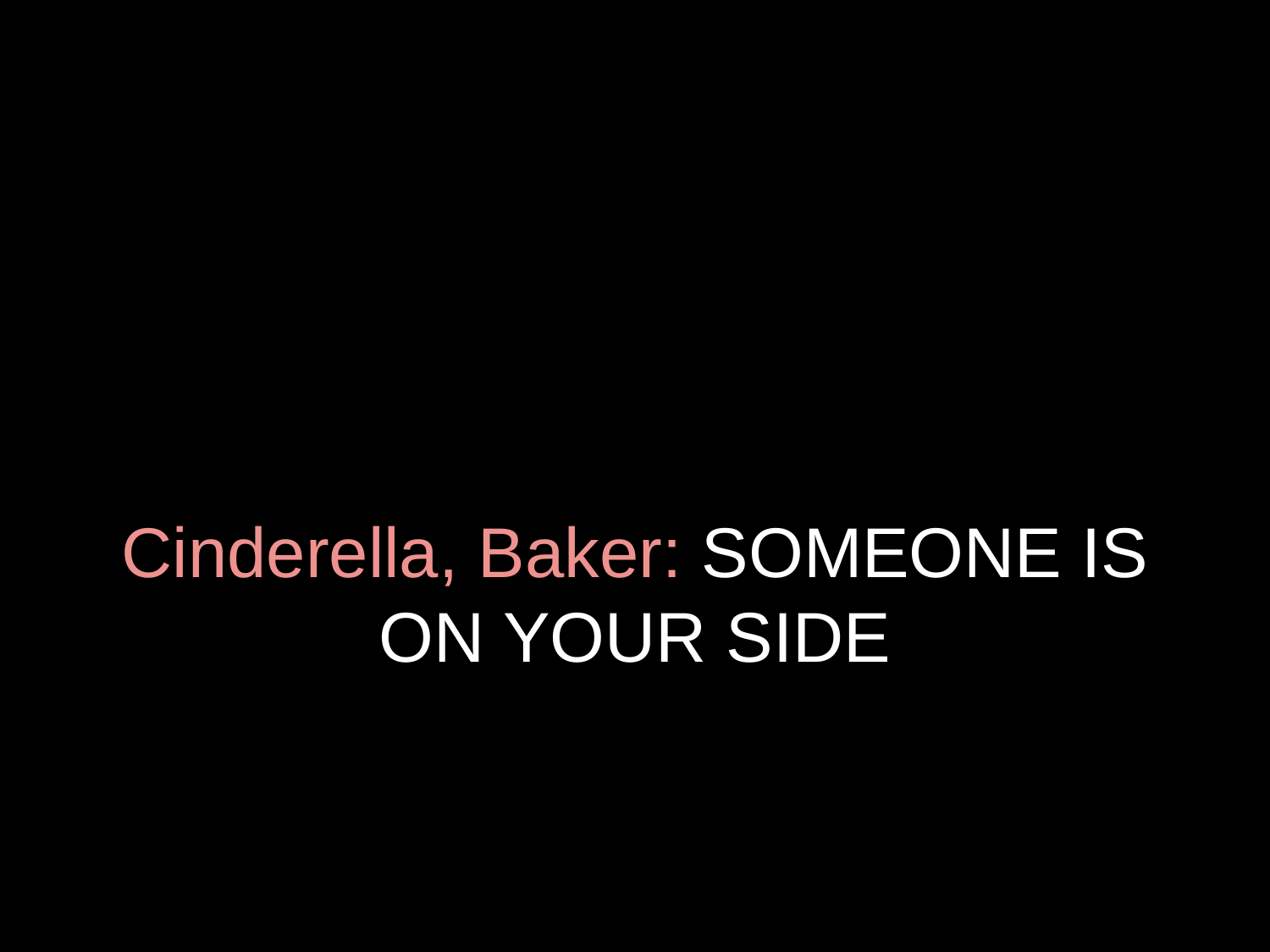

# Cinderella, Baker: SOMEONE IS ON YOUR SIDE